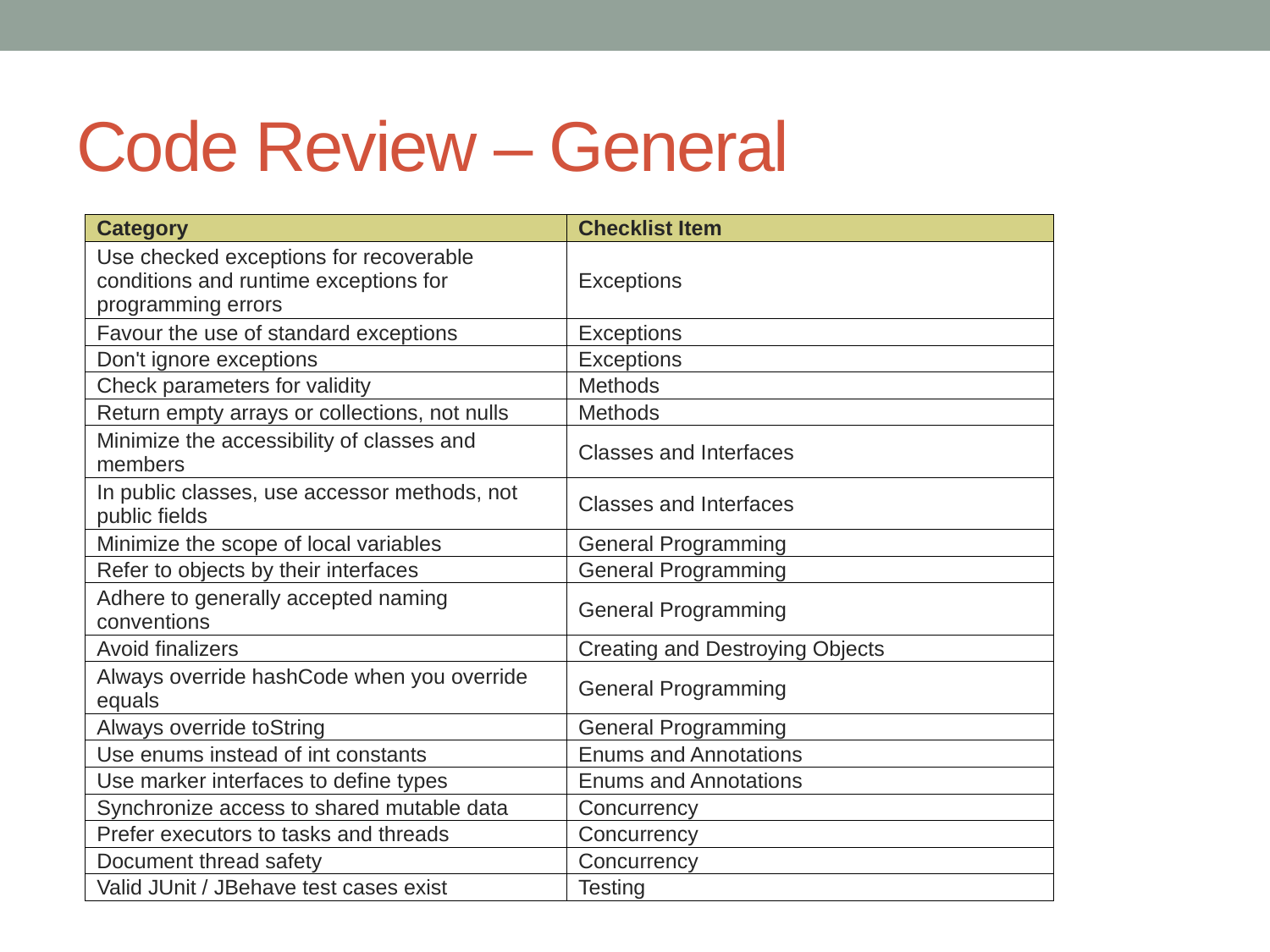

# Code Review – General
| Category | Checklist Item |
| --- | --- |
| Use checked exceptions for recoverable conditions and runtime exceptions for programming errors | Exceptions |
| Favour the use of standard exceptions | Exceptions |
| Don't ignore exceptions | Exceptions |
| Check parameters for validity | Methods |
| Return empty arrays or collections, not nulls | Methods |
| Minimize the accessibility of classes and members | Classes and Interfaces |
| In public classes, use accessor methods, not public fields | Classes and Interfaces |
| Minimize the scope of local variables | General Programming |
| Refer to objects by their interfaces | General Programming |
| Adhere to generally accepted naming conventions | General Programming |
| Avoid finalizers | Creating and Destroying Objects |
| Always override hashCode when you override equals | General Programming |
| Always override toString | General Programming |
| Use enums instead of int constants | Enums and Annotations |
| Use marker interfaces to define types | Enums and Annotations |
| Synchronize access to shared mutable data | Concurrency |
| Prefer executors to tasks and threads | Concurrency |
| Document thread safety | Concurrency |
| Valid JUnit / JBehave test cases exist | Testing |